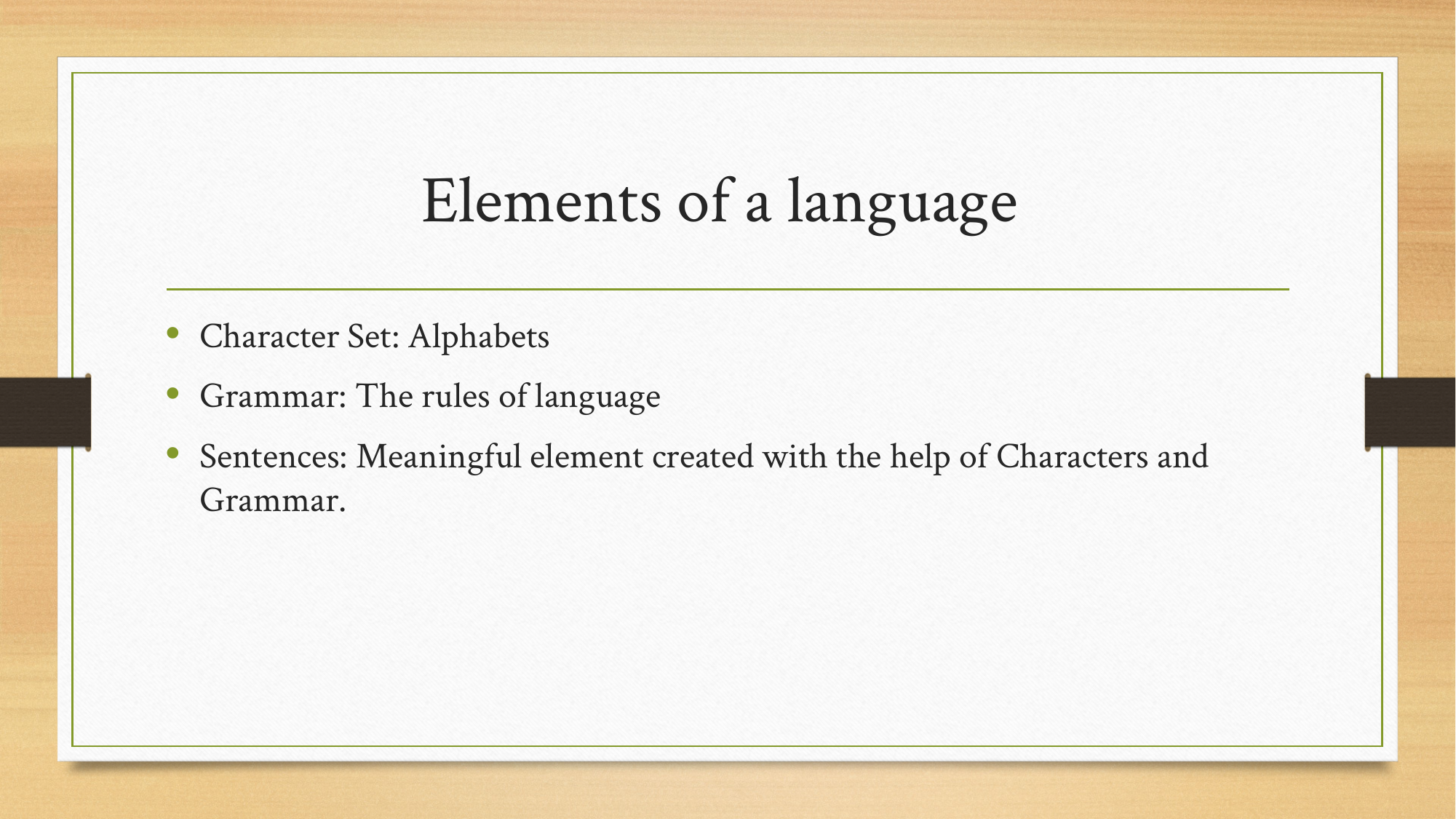

# Elements of a language
Character Set: Alphabets
Grammar: The rules of language
Sentences: Meaningful element created with the help of Characters and Grammar.